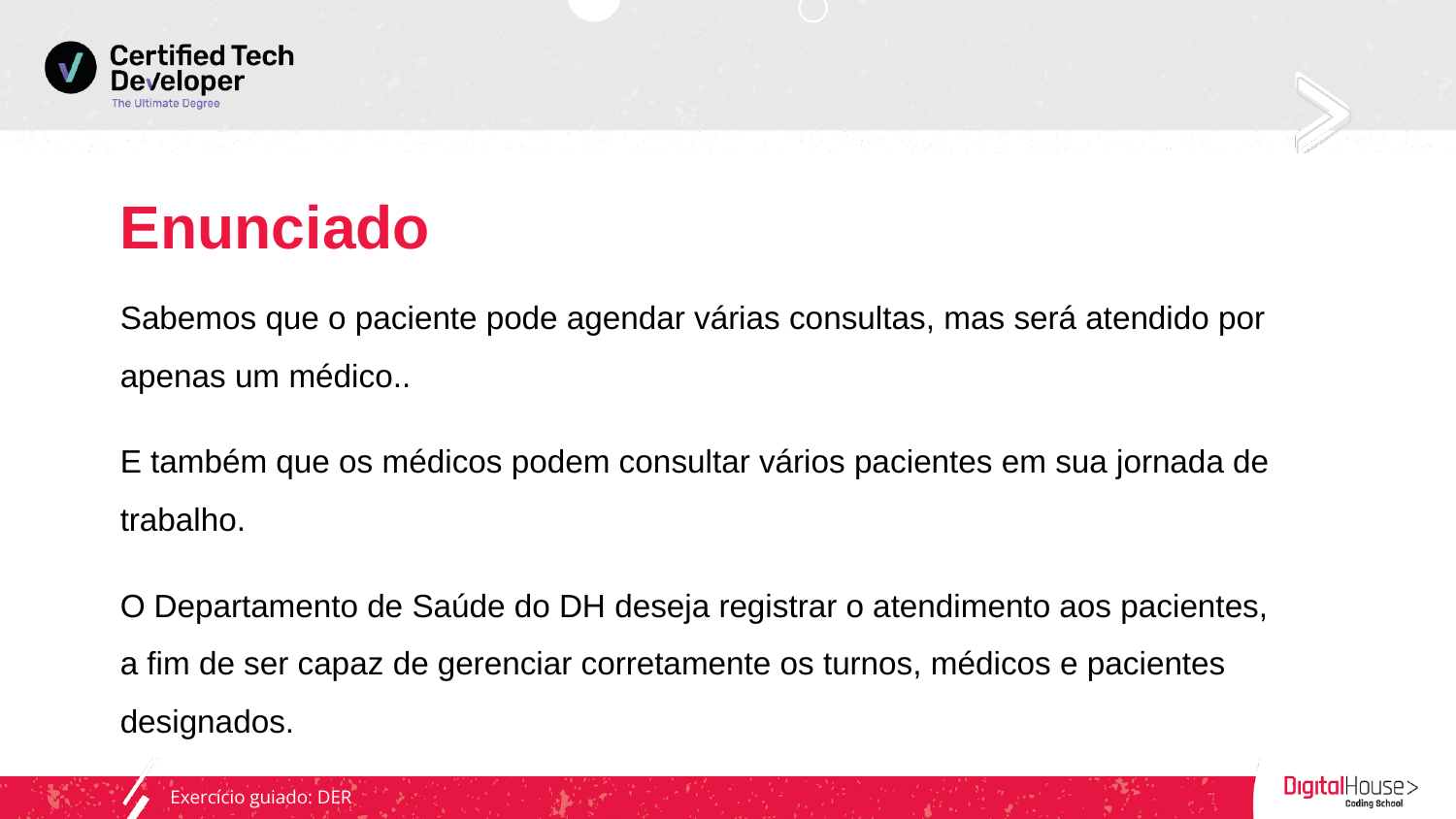

Enunciado
Sabemos que o paciente pode agendar várias consultas, mas será atendido por apenas um médico..
E também que os médicos podem consultar vários pacientes em sua jornada de trabalho.
O Departamento de Saúde do DH deseja registrar o atendimento aos pacientes, a fim de ser capaz de gerenciar corretamente os turnos, médicos e pacientes designados.